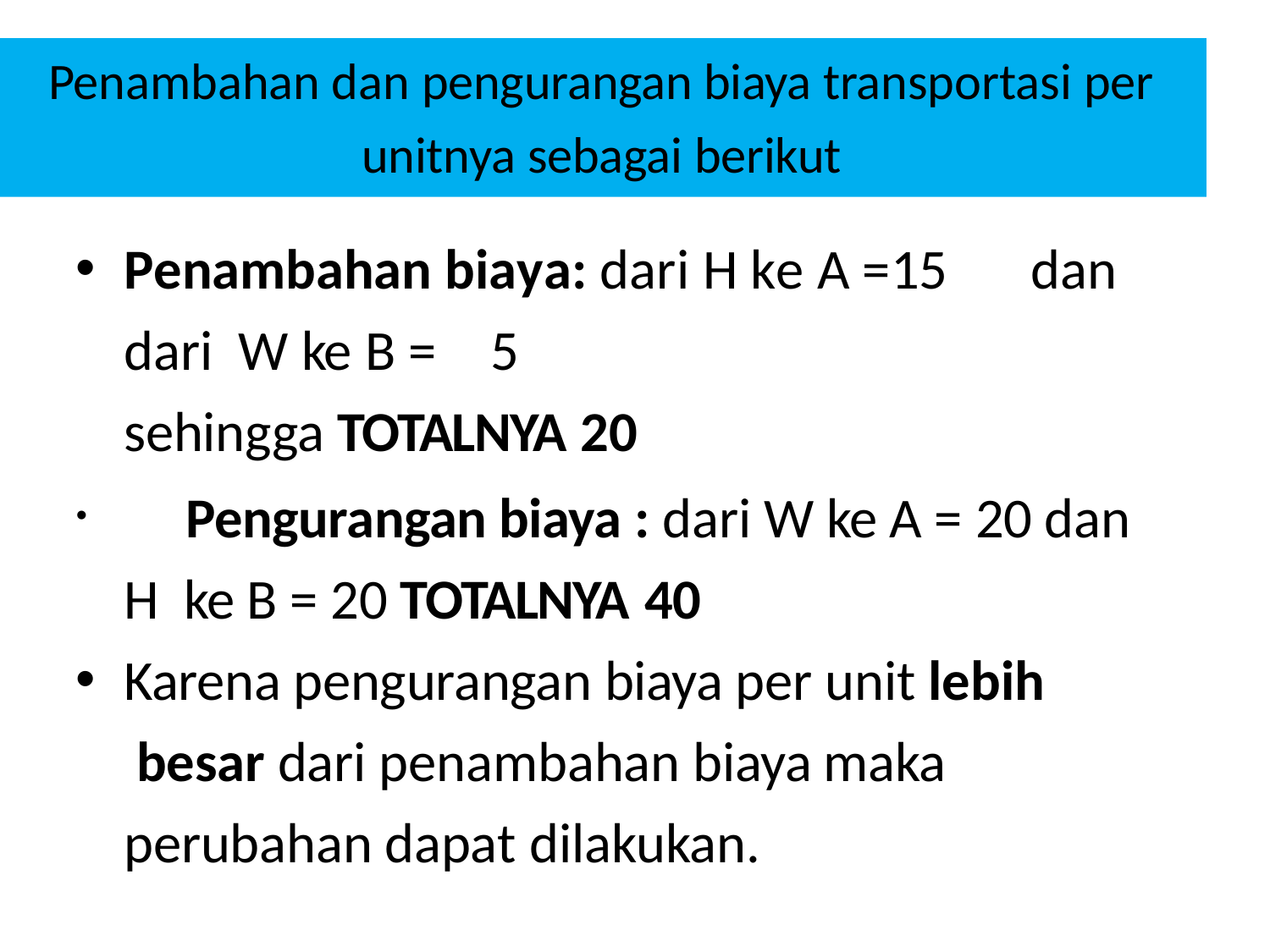

# Penambahan dan pengurangan biaya transportasi per  unitnya sebagai berikut

Penambahan biaya: dari H ke A =15	dan	dari  W ke B =	5	sehingga TOTALNYA 20
	Pengurangan biaya : dari W ke A = 20 dan H  ke B = 20 TOTALNYA 40
Karena pengurangan biaya per unit lebih  besar dari penambahan biaya maka  perubahan dapat dilakukan.